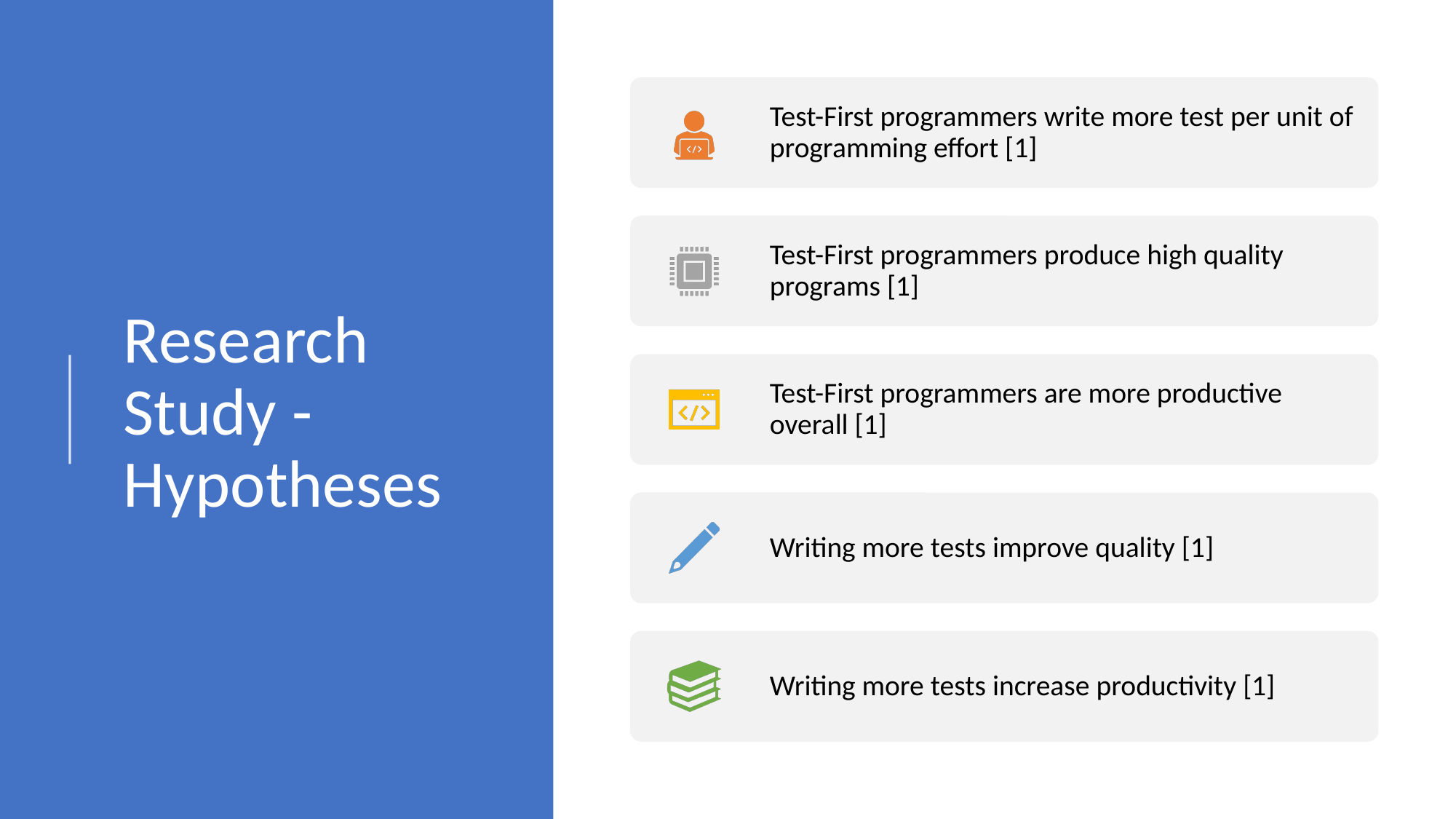

Test-First programmers write more test per unit of programming effort [1]
Test-First programmers produce high quality programs [1]
Test-First programmers are more productive overall [1]
Writing more tests improve quality [1]
Writing more tests increase productivity [1]
# Research Study - Hypotheses